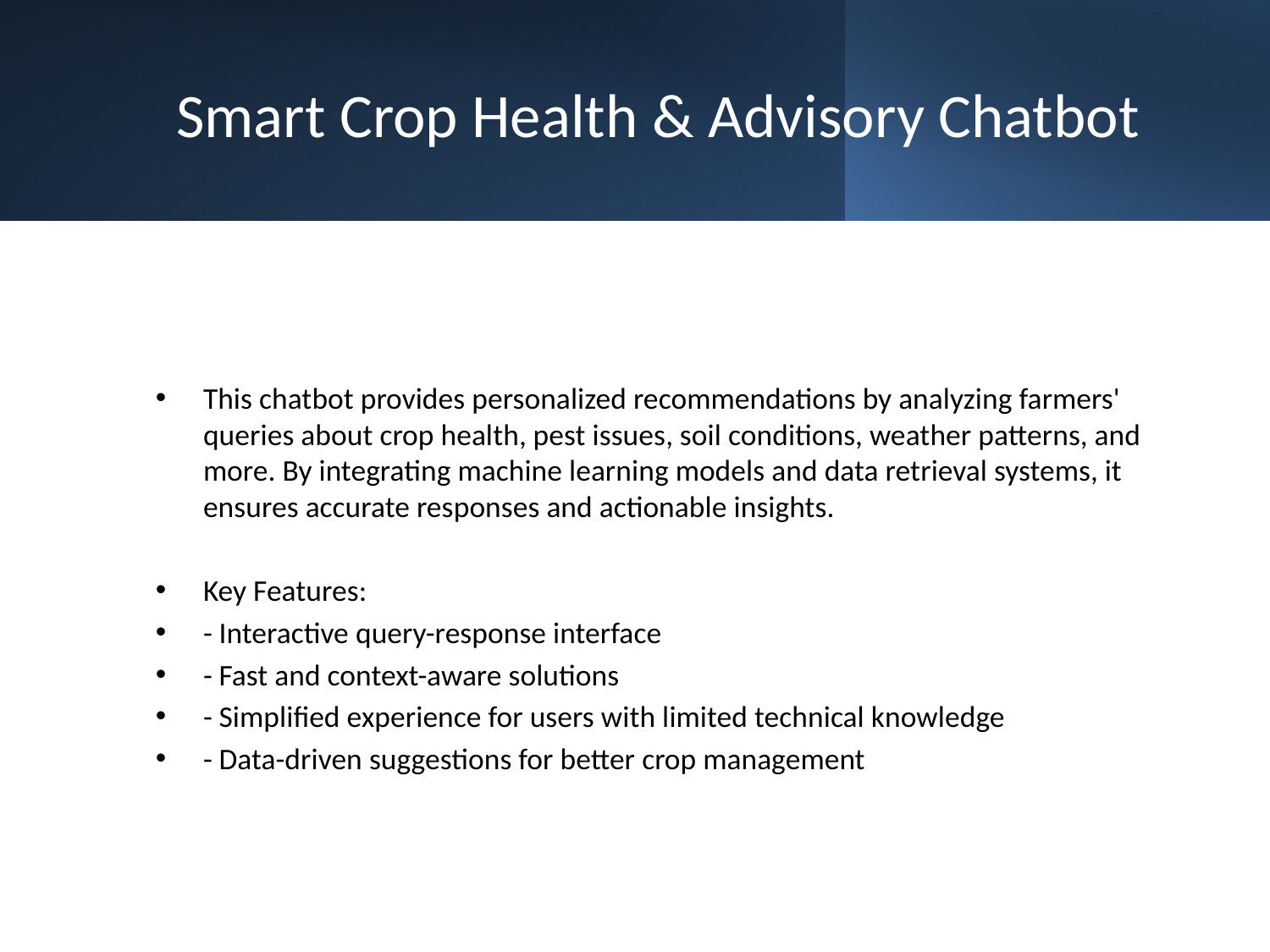

# Smart Crop Health & Advisory Chatbot
This chatbot provides personalized recommendations by analyzing farmers' queries about crop health, pest issues, soil conditions, weather patterns, and more. By integrating machine learning models and data retrieval systems, it ensures accurate responses and actionable insights.

Key Features:
- Interactive query-response interface
- Fast and context-aware solutions
- Simplified experience for users with limited technical knowledge
- Data-driven suggestions for better crop management